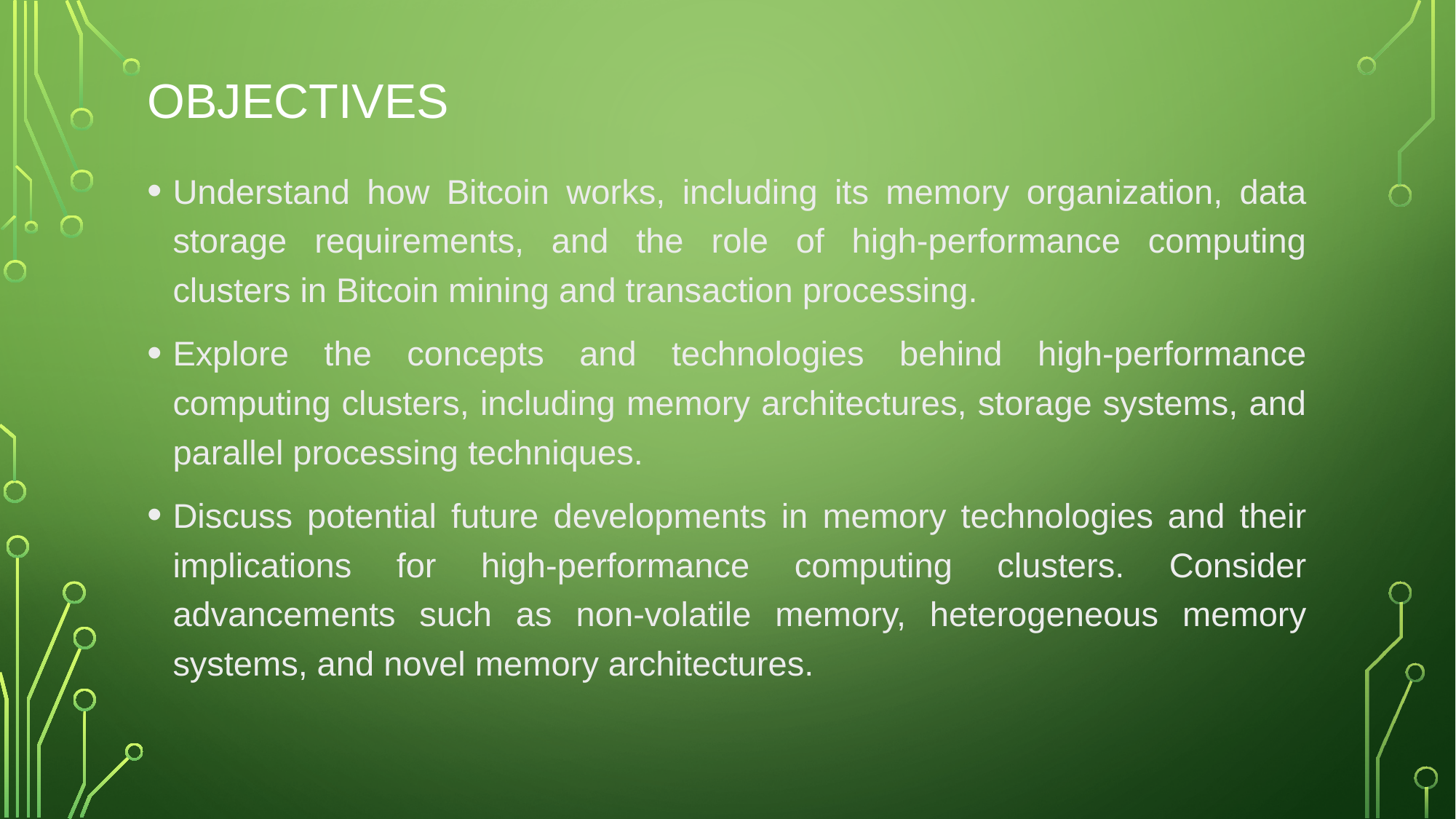

# OBJECTIVES
Understand how Bitcoin works, including its memory organization, data storage requirements, and the role of high-performance computing clusters in Bitcoin mining and transaction processing.
Explore the concepts and technologies behind high-performance computing clusters, including memory architectures, storage systems, and parallel processing techniques.
Discuss potential future developments in memory technologies and their implications for high-performance computing clusters. Consider advancements such as non-volatile memory, heterogeneous memory systems, and novel memory architectures.